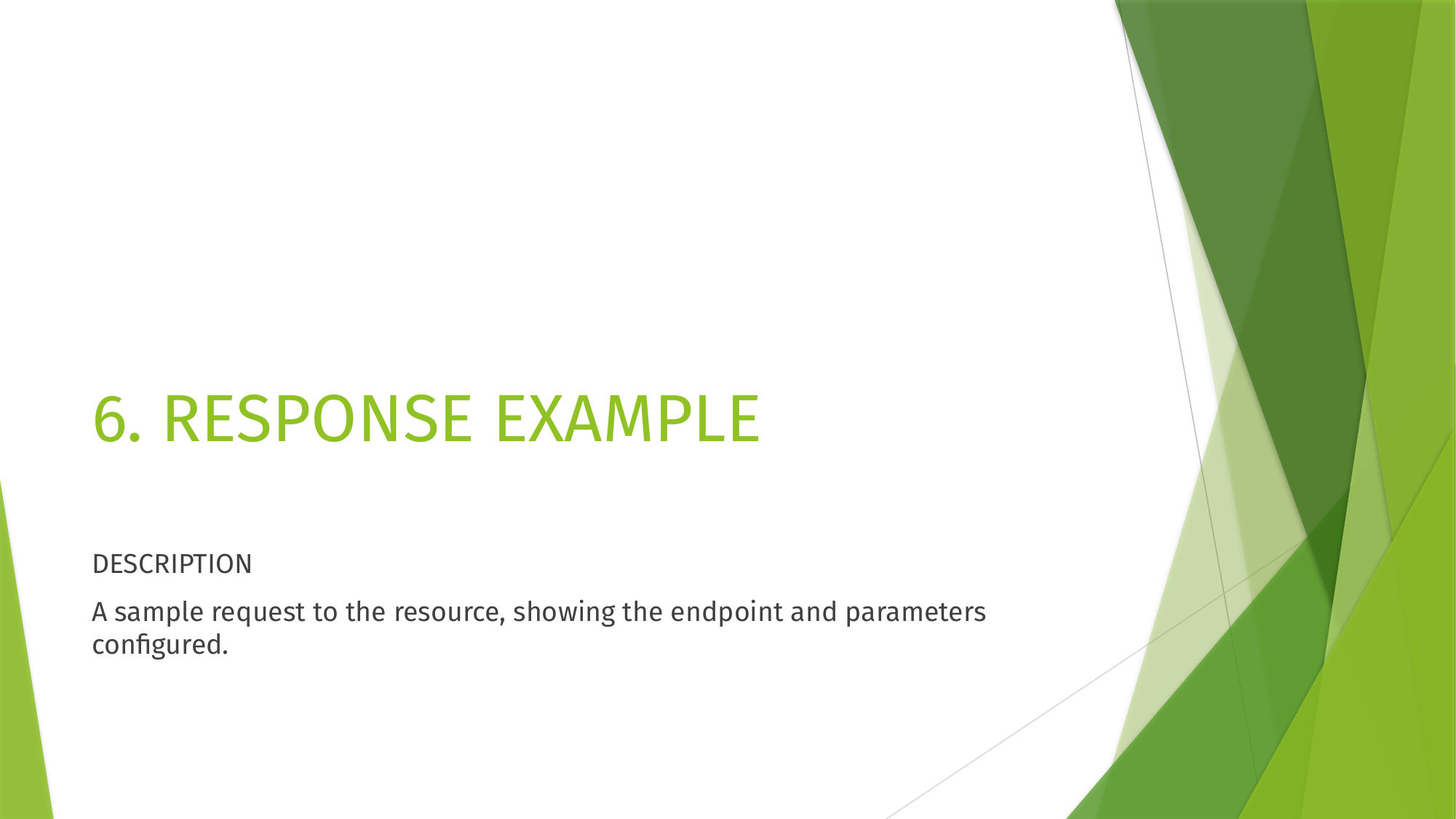

# 6. RESPONSE EXAMPLE
DESCRIPTION
A sample request to the resource, showing the endpoint and parameters configured.